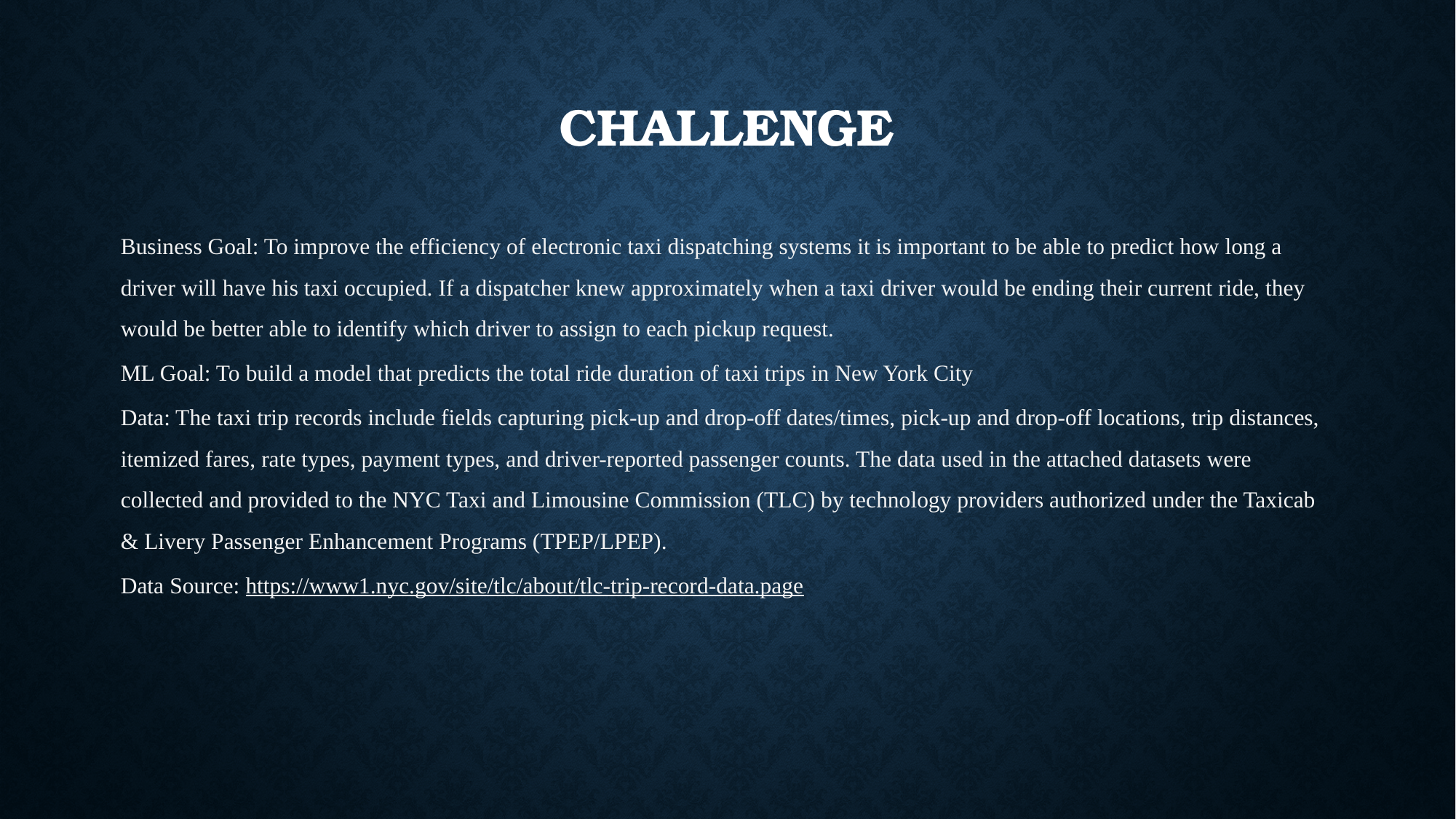

# Challenge
Business Goal: To improve the efficiency of electronic taxi dispatching systems it is important to be able to predict how long a driver will have his taxi occupied. If a dispatcher knew approximately when a taxi driver would be ending their current ride, they would be better able to identify which driver to assign to each pickup request.
ML Goal: To build a model that predicts the total ride duration of taxi trips in New York City
Data: The taxi trip records include fields capturing pick-up and drop-off dates/times, pick-up and drop-off locations, trip distances, itemized fares, rate types, payment types, and driver-reported passenger counts. The data used in the attached datasets were collected and provided to the NYC Taxi and Limousine Commission (TLC) by technology providers authorized under the Taxicab & Livery Passenger Enhancement Programs (TPEP/LPEP).
Data Source: https://www1.nyc.gov/site/tlc/about/tlc-trip-record-data.page